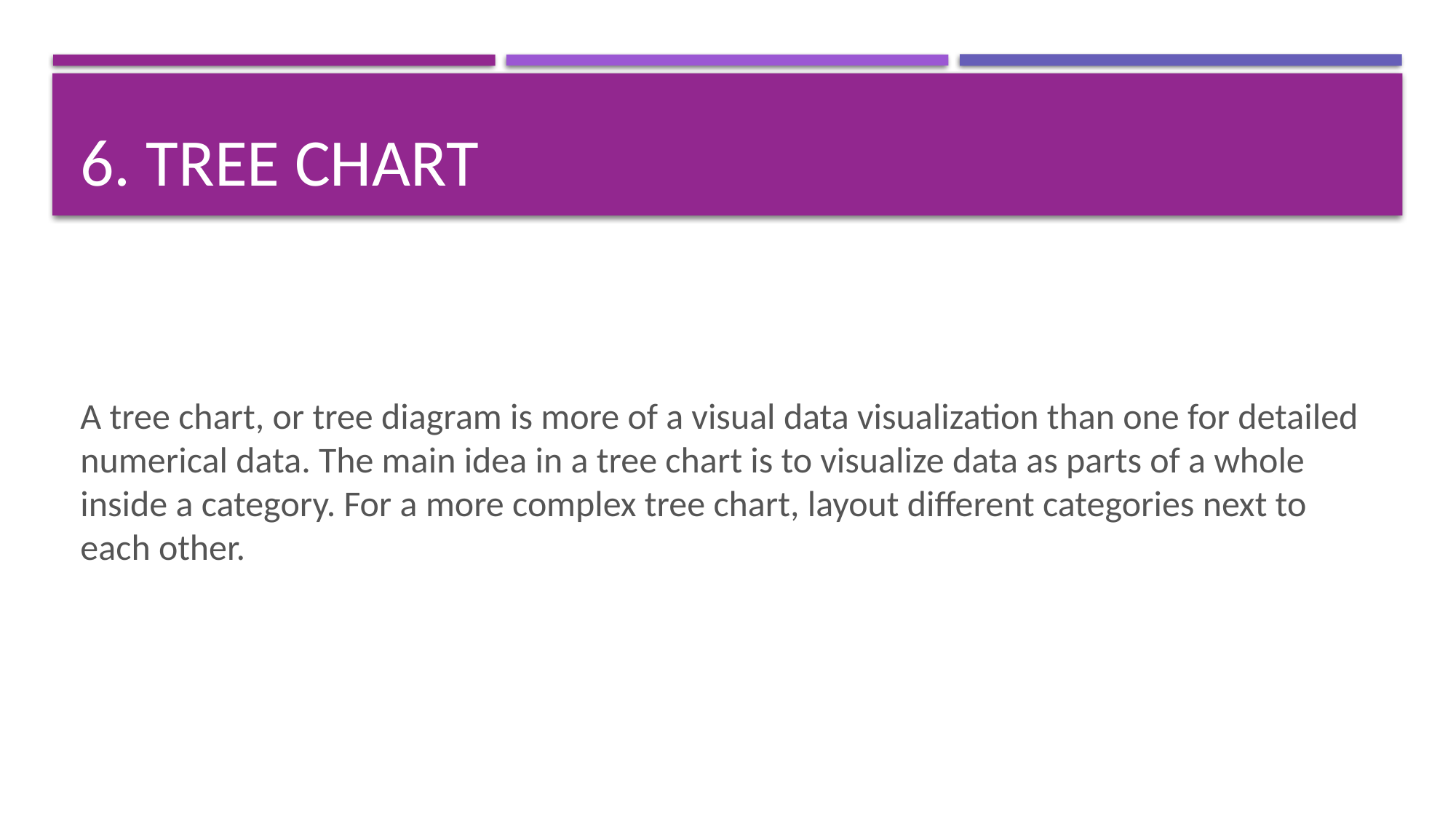

# 6. Tree chart
A tree chart, or tree diagram is more of a visual data visualization than one for detailed numerical data. The main idea in a tree chart is to visualize data as parts of a whole inside a category. For a more complex tree chart, layout different categories next to each other.